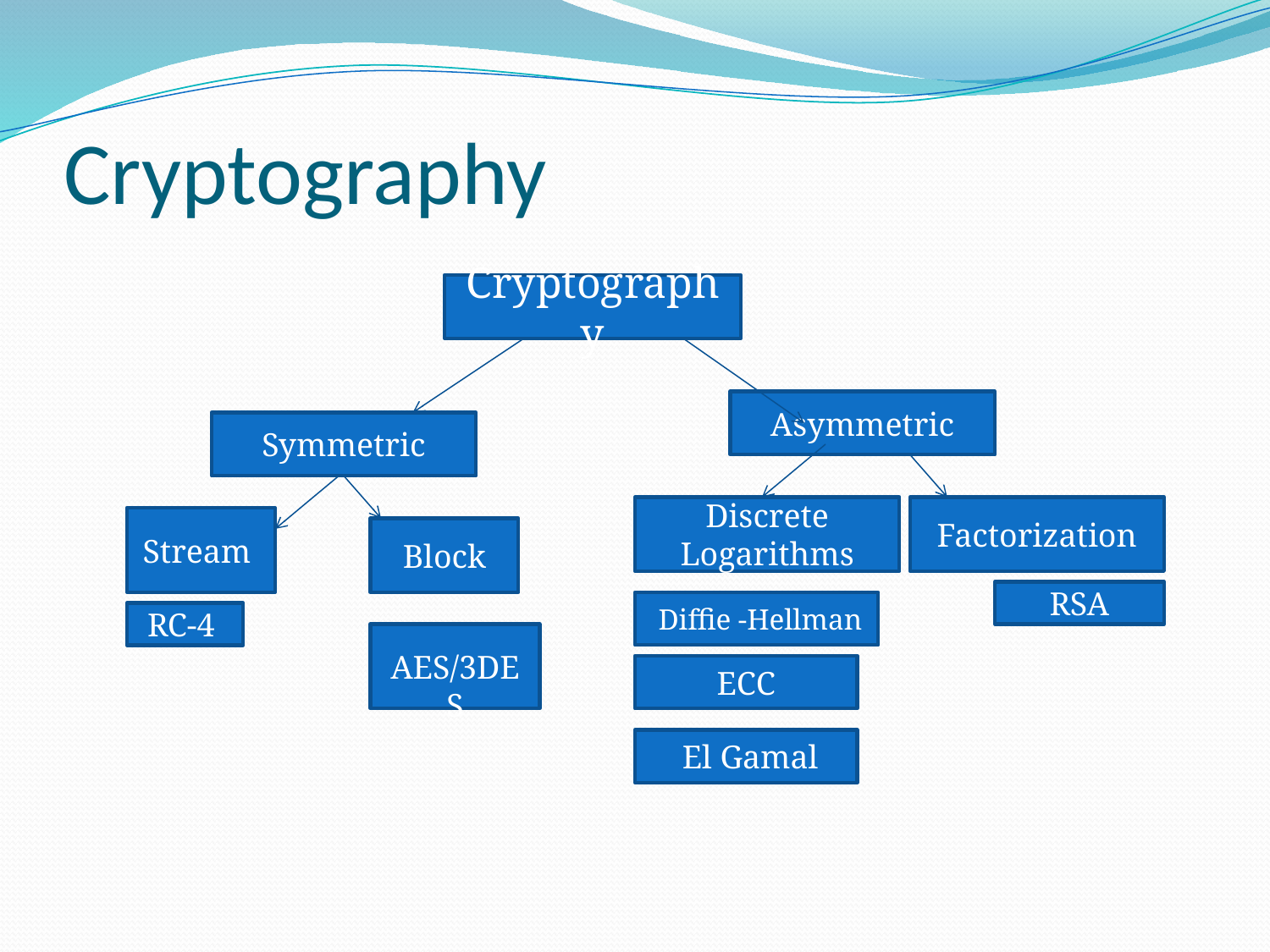

# Cryptography
Cryptography
Asymmetric
Symmetric
Discrete Logarithms
Factorization
Stream
Block
RSA
 Diffie -Hellman
RC-4
 AES/3DES
ECC
 El Gamal